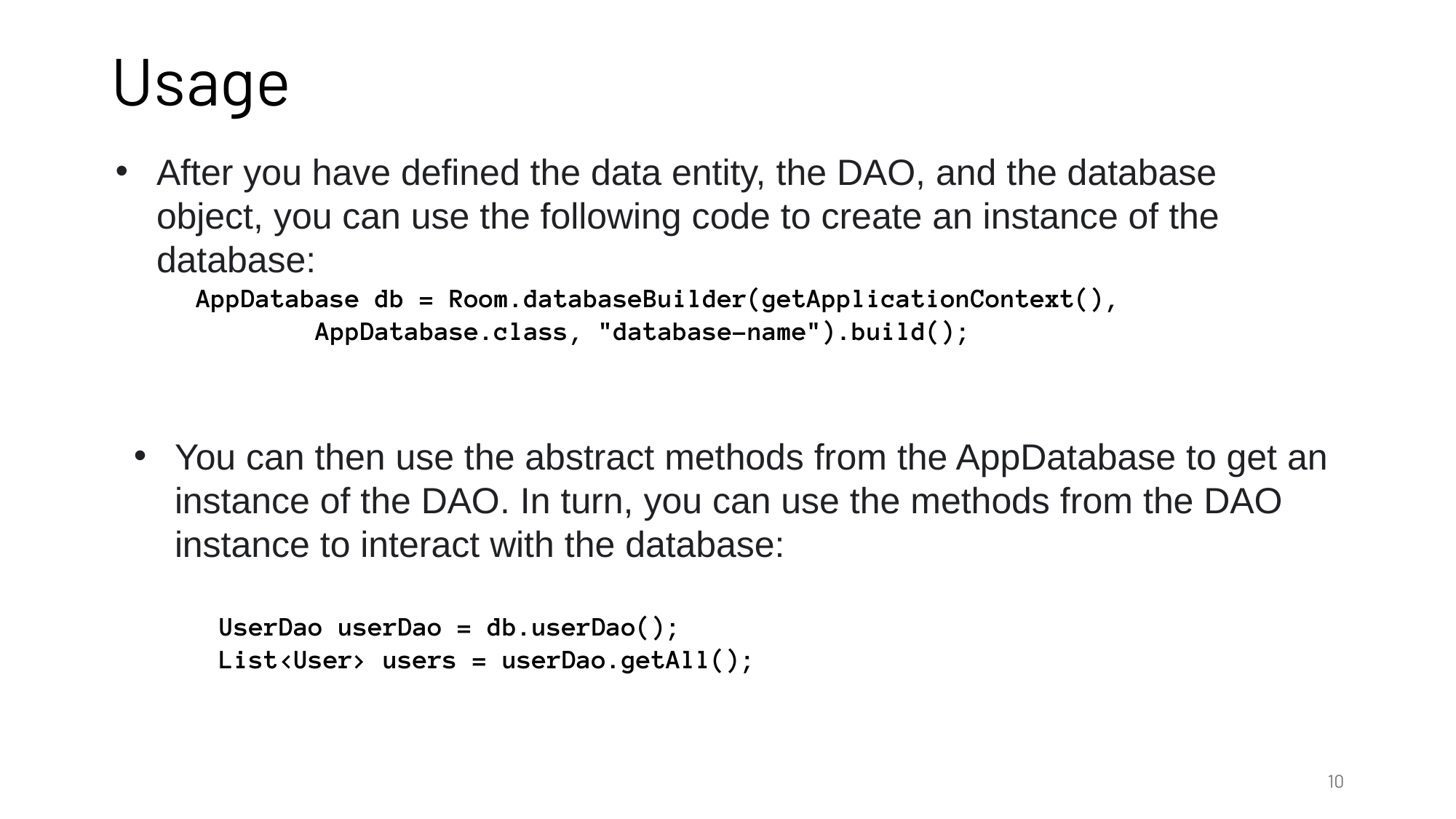

# Usage
After you have defined the data entity, the DAO, and the database object, you can use the following code to create an instance of the database:
AppDatabase db = Room.databaseBuilder(getApplicationContext(),
        AppDatabase.class, "database-name").build();
You can then use the abstract methods from the AppDatabase to get an instance of the DAO. In turn, you can use the methods from the DAO instance to interact with the database:
UserDao userDao = db.userDao();
List<User> users = userDao.getAll();
10